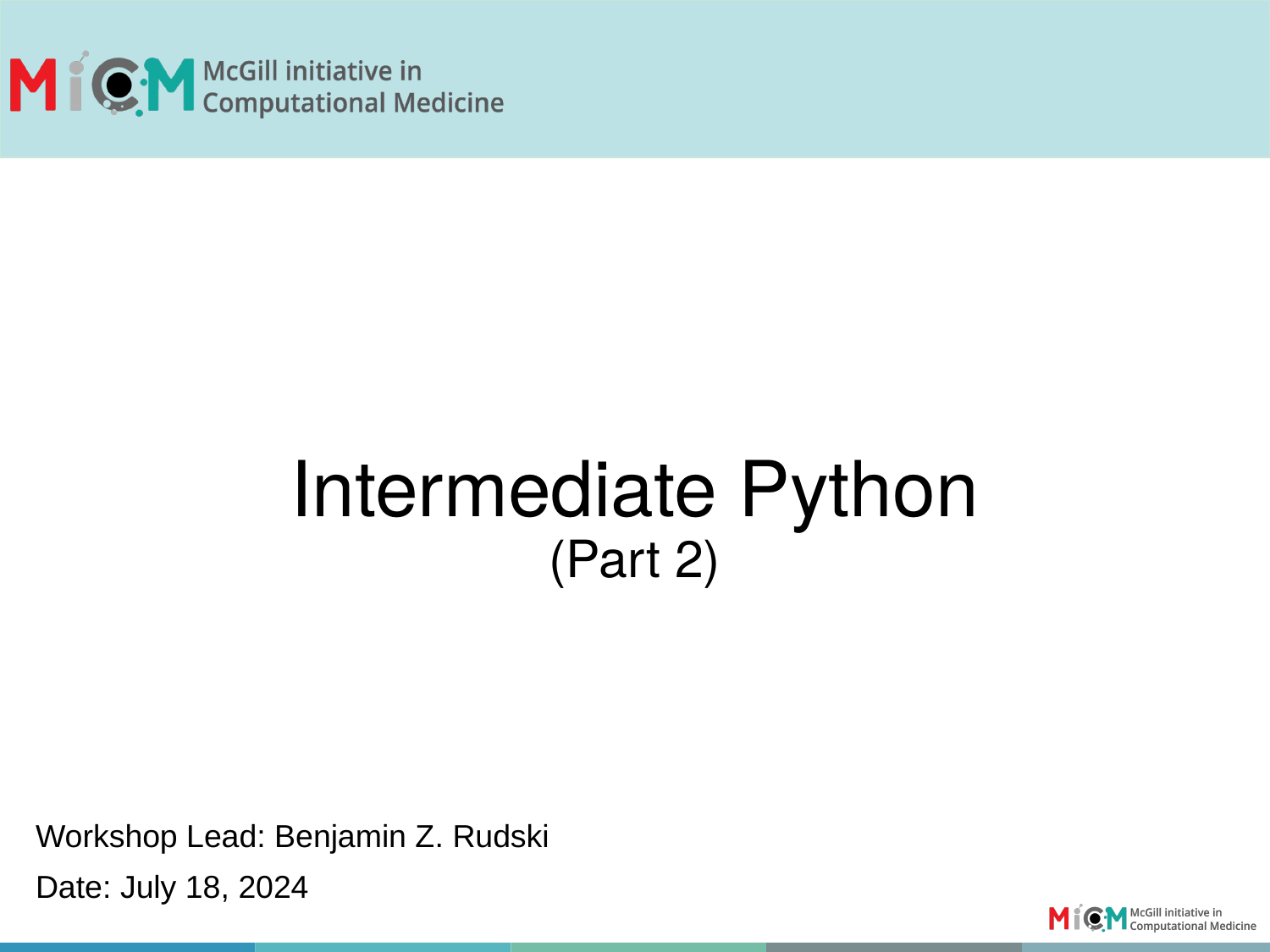

# Intermediate Python (Part 2)
Workshop Lead: Benjamin Z. Rudski
Date: July 18, 2024